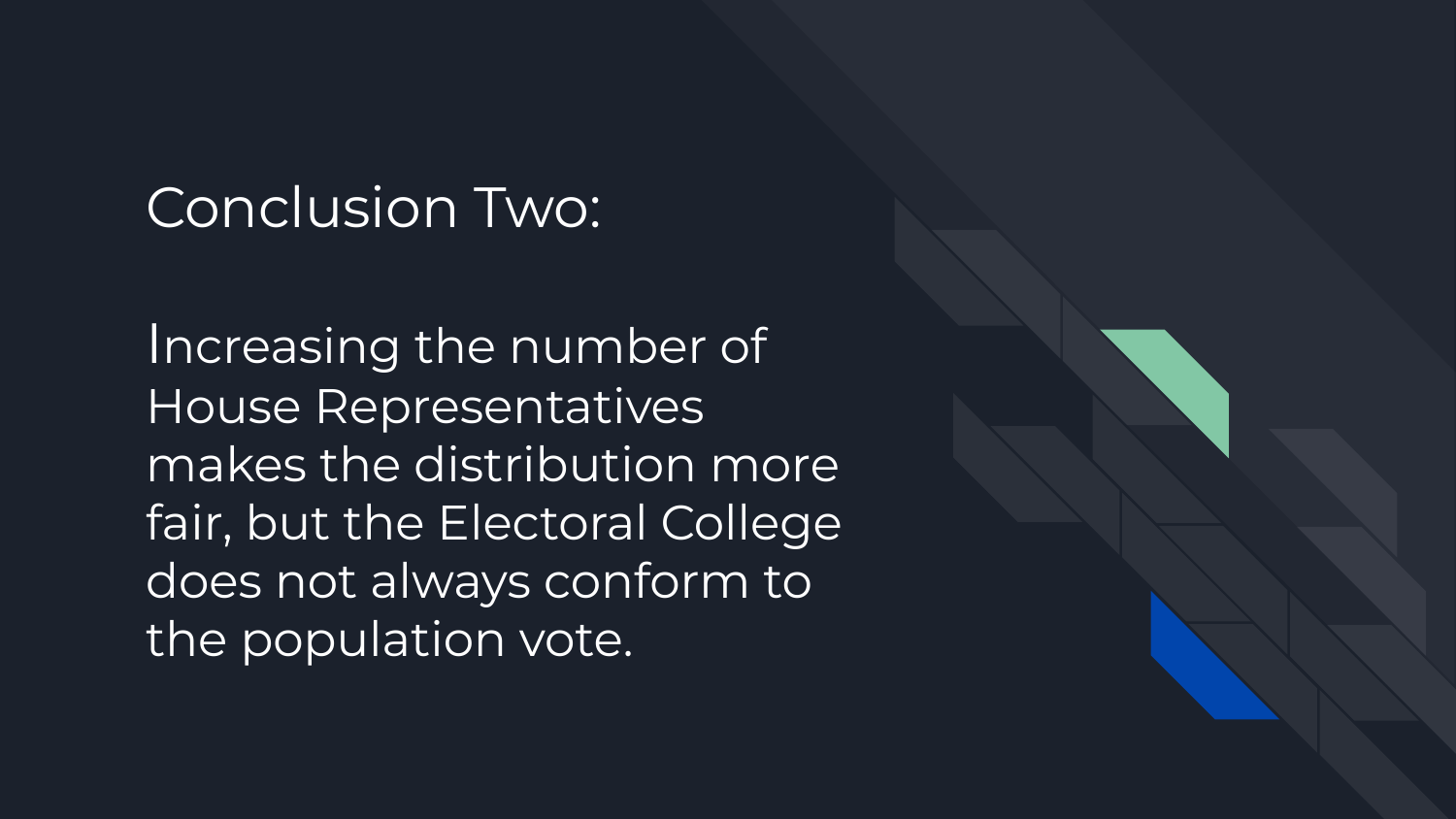

# Conclusion Two:

Increasing the number of House Representatives makes the distribution more fair, but the Electoral College does not always conform to the population vote.